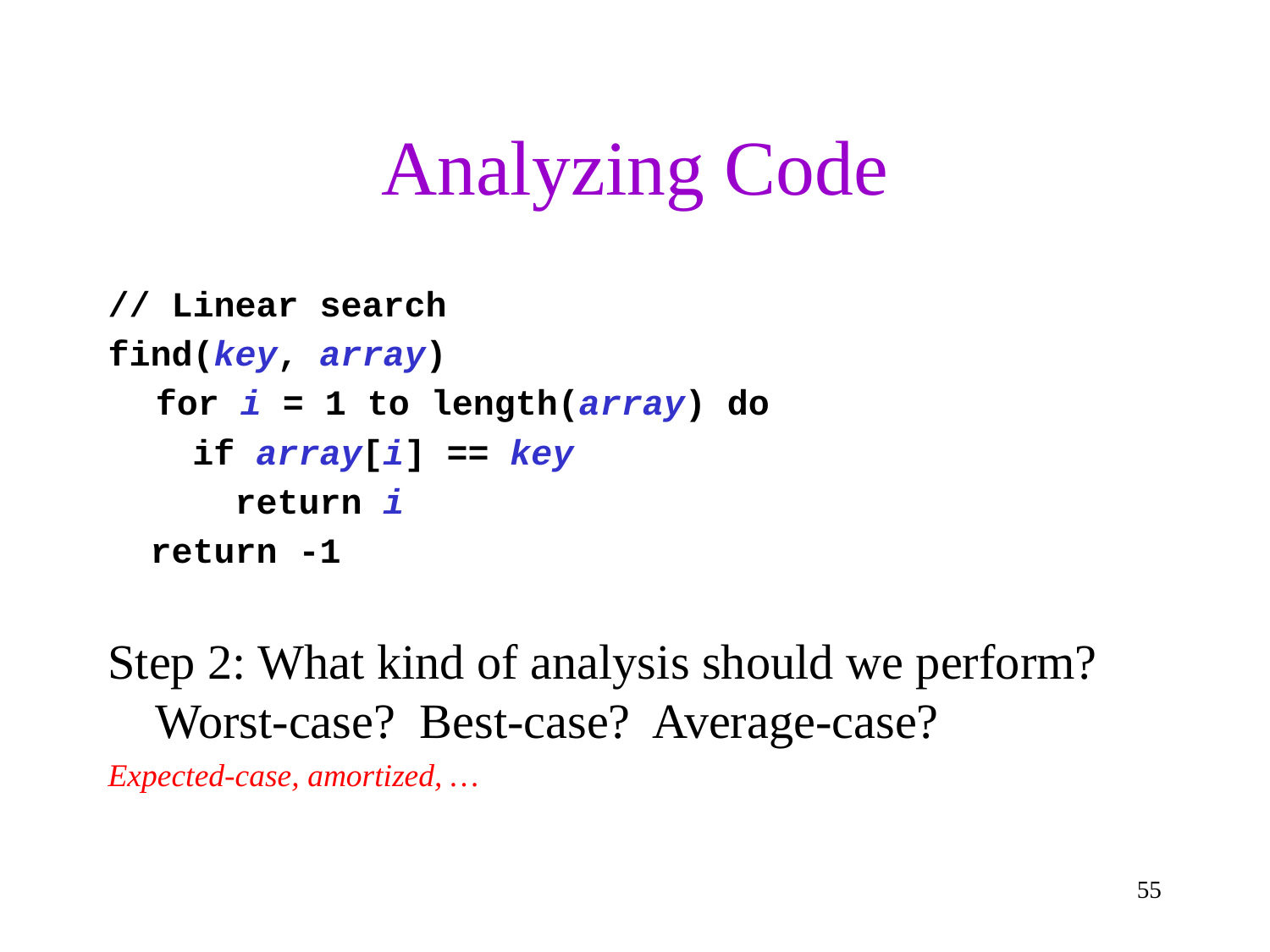

# Analyzing Code
// Linear search
find(key, array)
	for i = 1 to length(array) do
    if array[i] == key
      return i
  return -1

Step 2: What kind of analysis should we perform?  Worst-case?  Best-case?  Average-case?
Expected-case, amortized, …

55